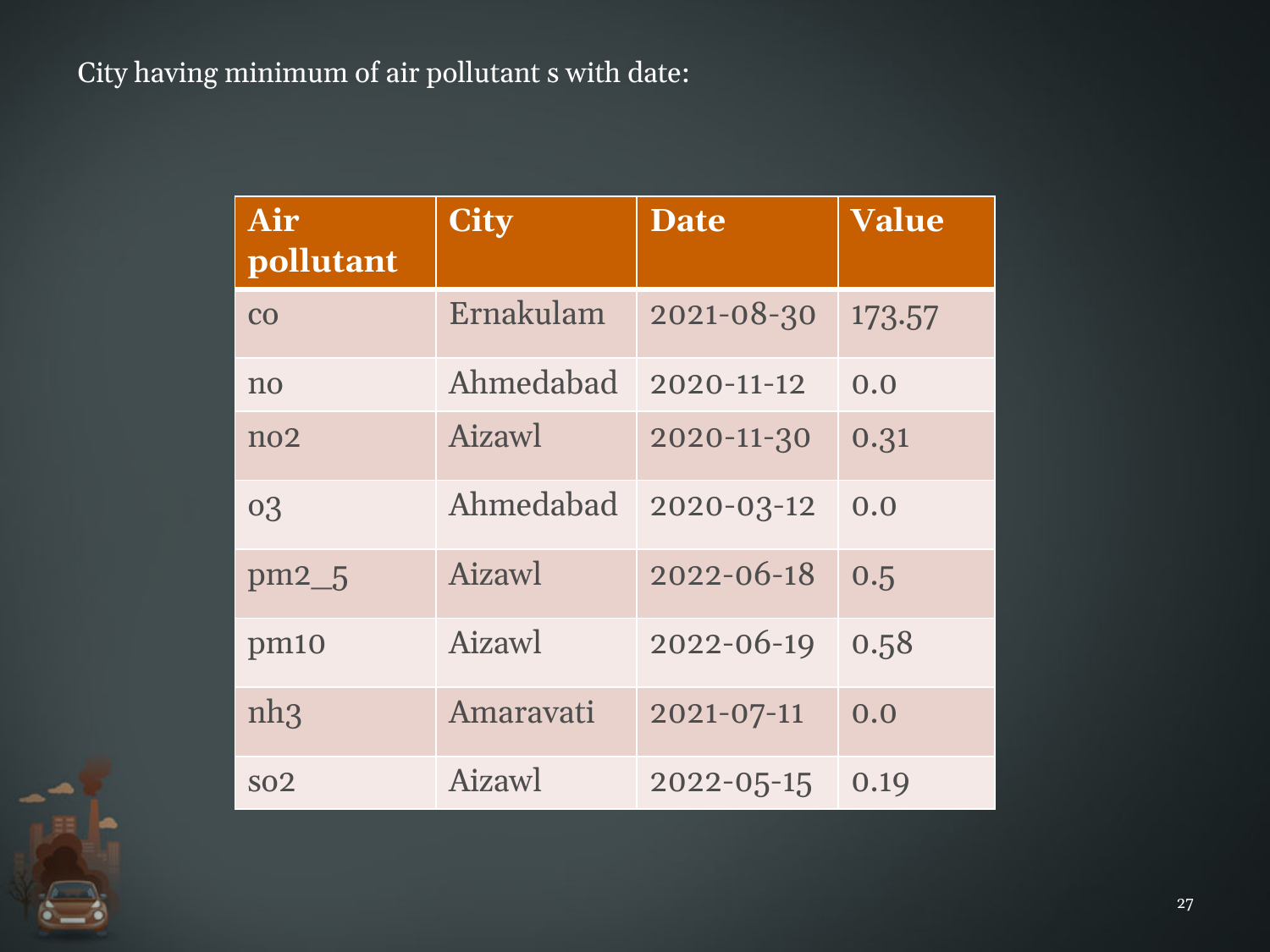

# City having minimum of air pollutant s with date:
| Air pollutant | City | Date | Value |
| --- | --- | --- | --- |
| co | Ernakulam | 2021-08-30 | 173.57 |
| no | Ahmedabad | 2020-11-12 | 0.0 |
| no2 | Aizawl | 2020-11-30 | 0.31 |
| o3 | Ahmedabad | 2020-03-12 | 0.0 |
| pm2\_5 | Aizawl | 2022-06-18 | 0.5 |
| pm10 | Aizawl | 2022-06-19 | 0.58 |
| nh3 | Amaravati | 2021-07-11 | 0.0 |
| so2 | Aizawl | 2022-05-15 | 0.19 |
27